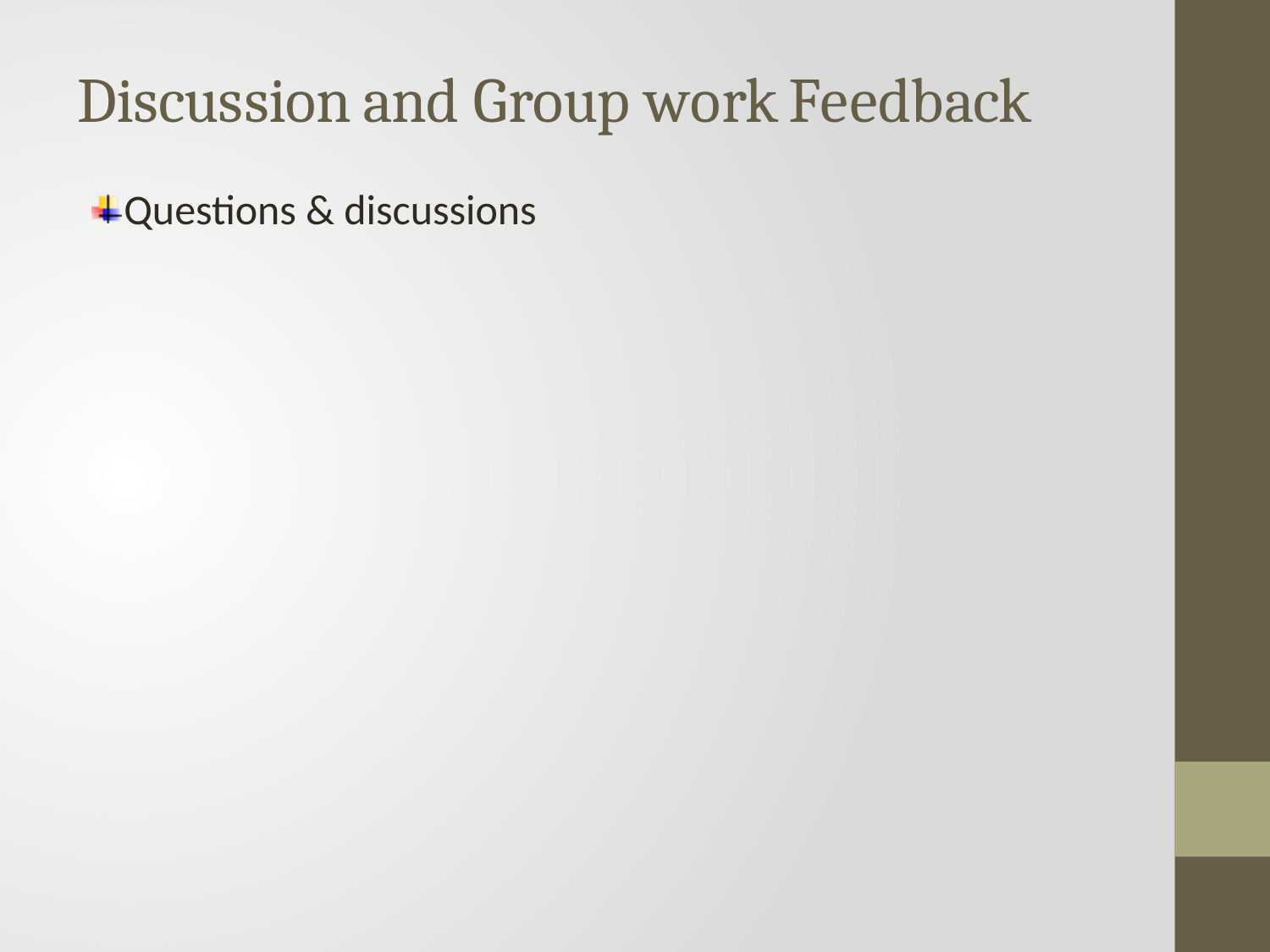

# Discussion and Group work Feedback
Questions & discussions